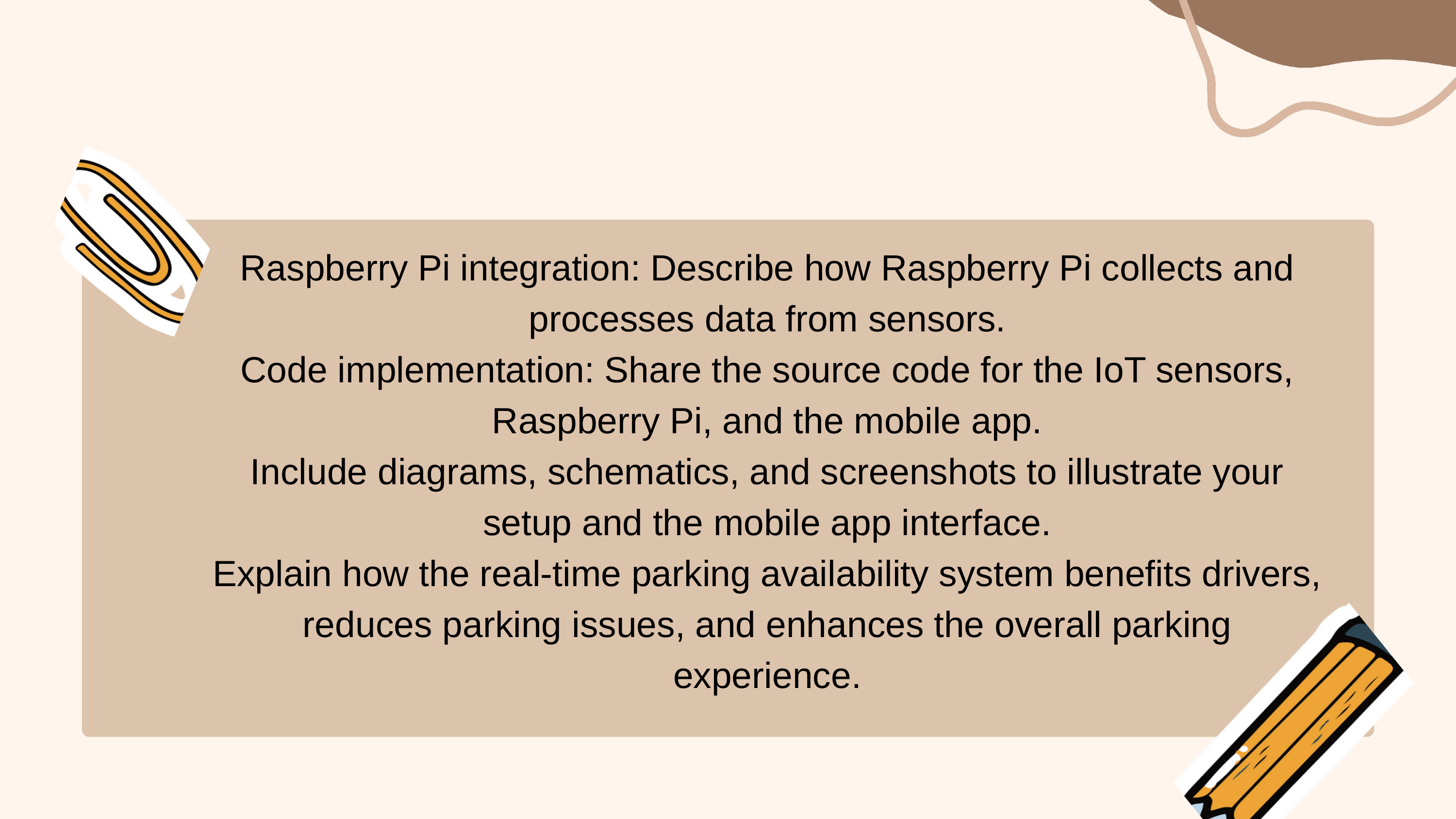

Raspberry Pi integration: Describe how Raspberry Pi collects and processes data from sensors.
Code implementation: Share the source code for the IoT sensors, Raspberry Pi, and the mobile app.
Include diagrams, schematics, and screenshots to illustrate your setup and the mobile app interface.
Explain how the real-time parking availability system benefits drivers, reduces parking issues, and enhances the overall parking experience.